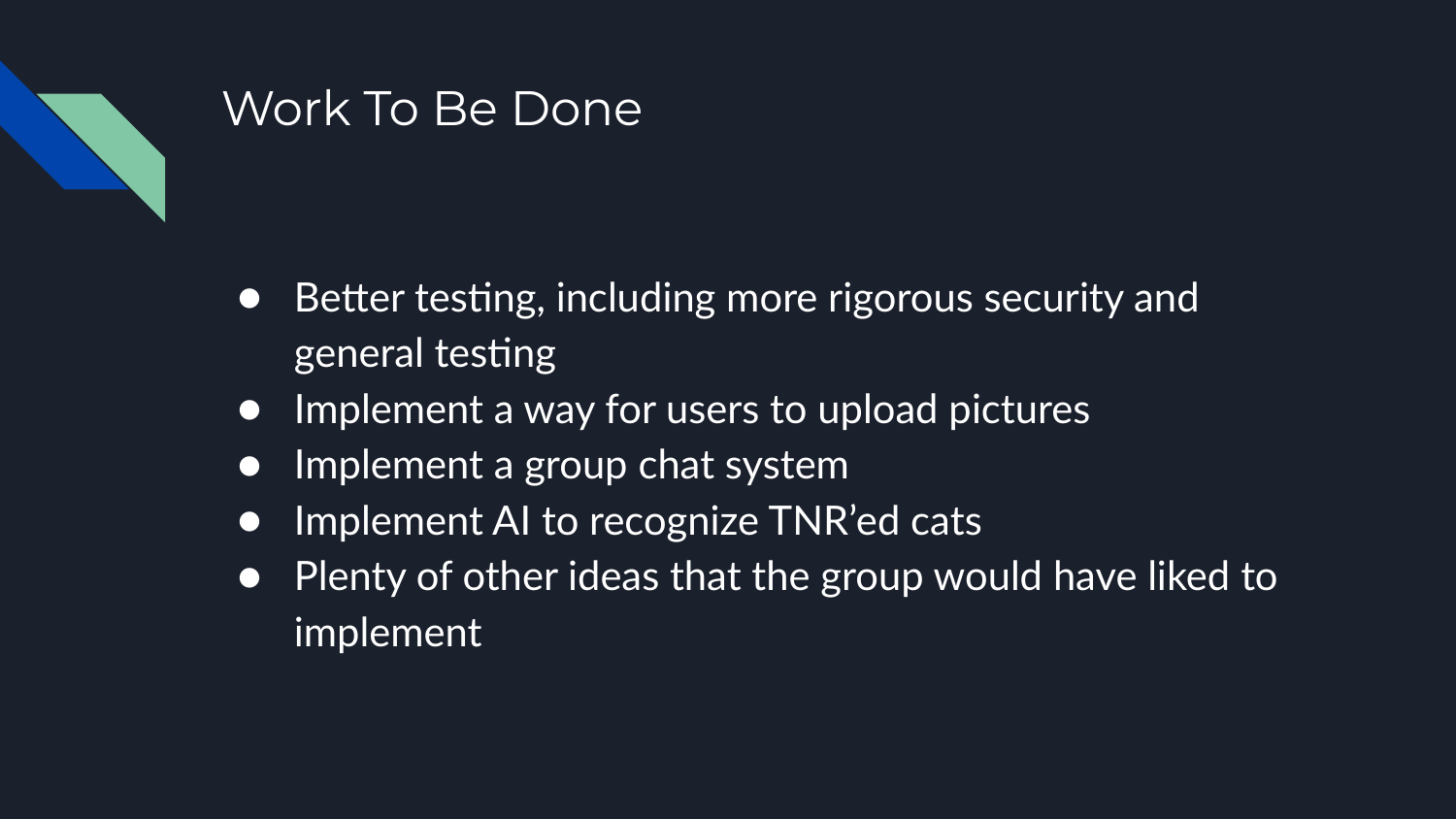

# Work To Be Done
Better testing, including more rigorous security and general testing
Implement a way for users to upload pictures
Implement a group chat system
Implement AI to recognize TNR’ed cats
Plenty of other ideas that the group would have liked to implement